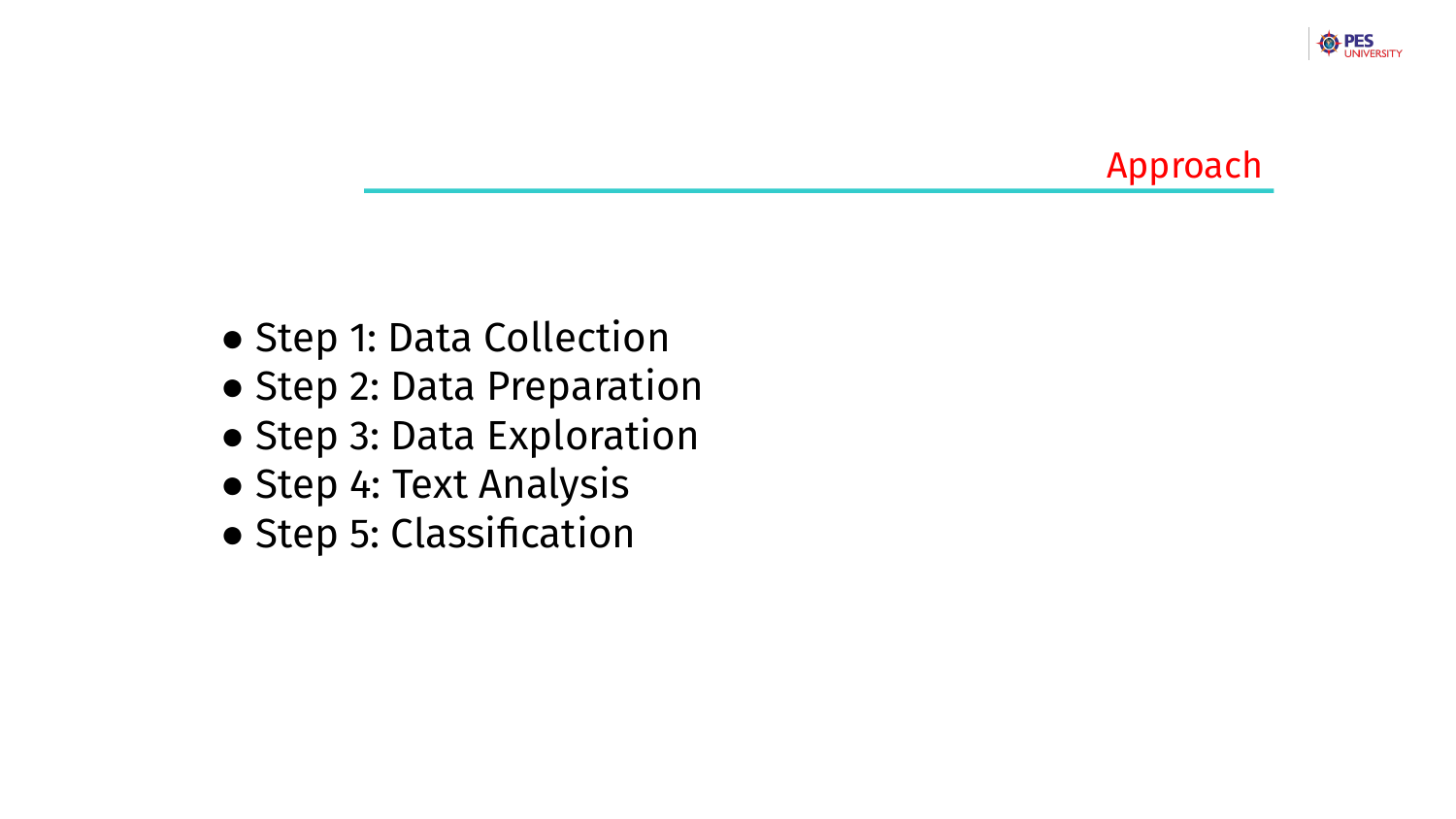

Approach

● Step 1: Data Collection
● Step 2: Data Preparation
● Step 3: Data Exploration
● Step 4: Text Analysis
● Step 5: Classification